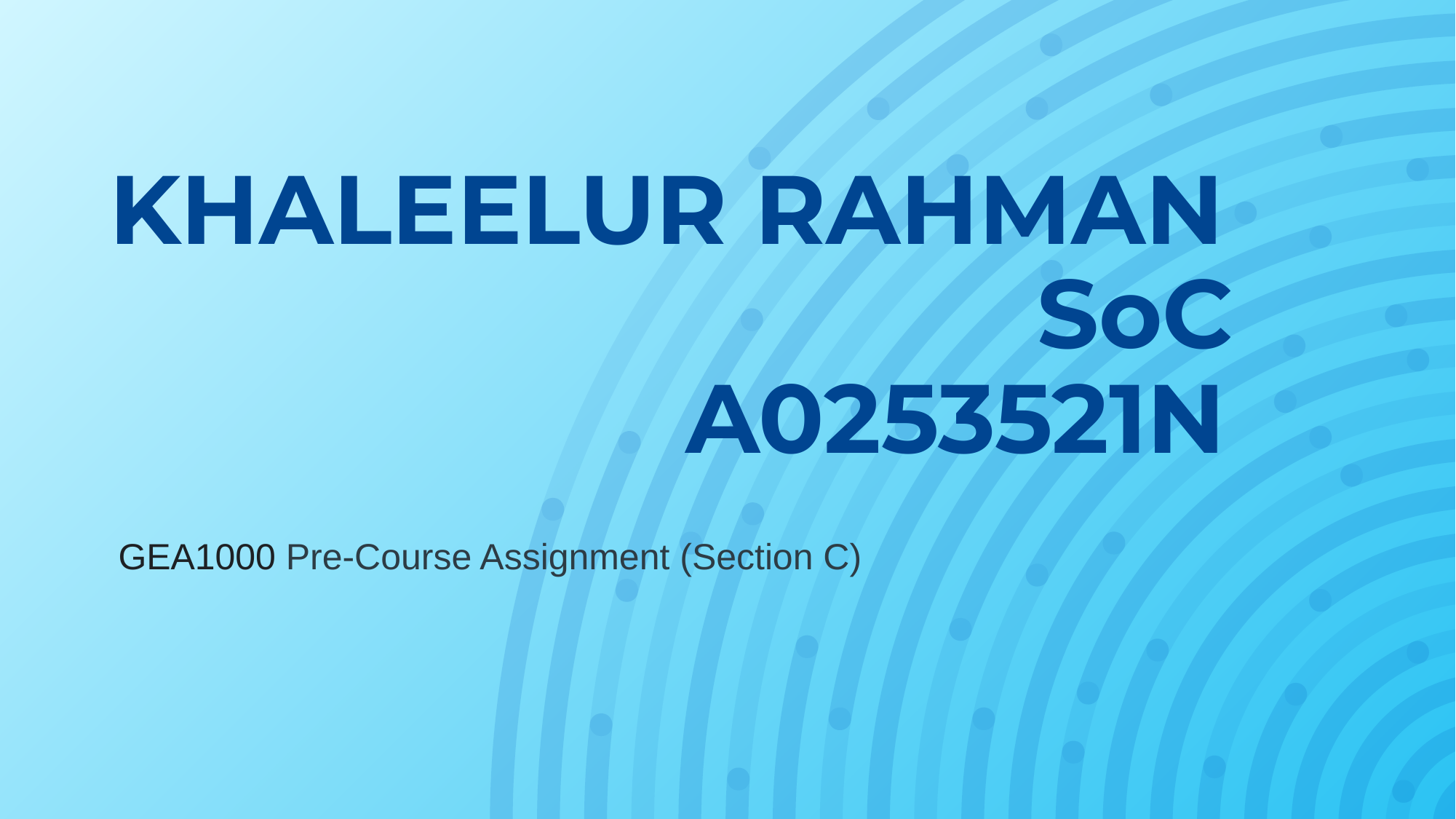

# KHALEELUR RAHMAN SoC A0253521N

GEA1000 Pre-Course Assignment (Section C)